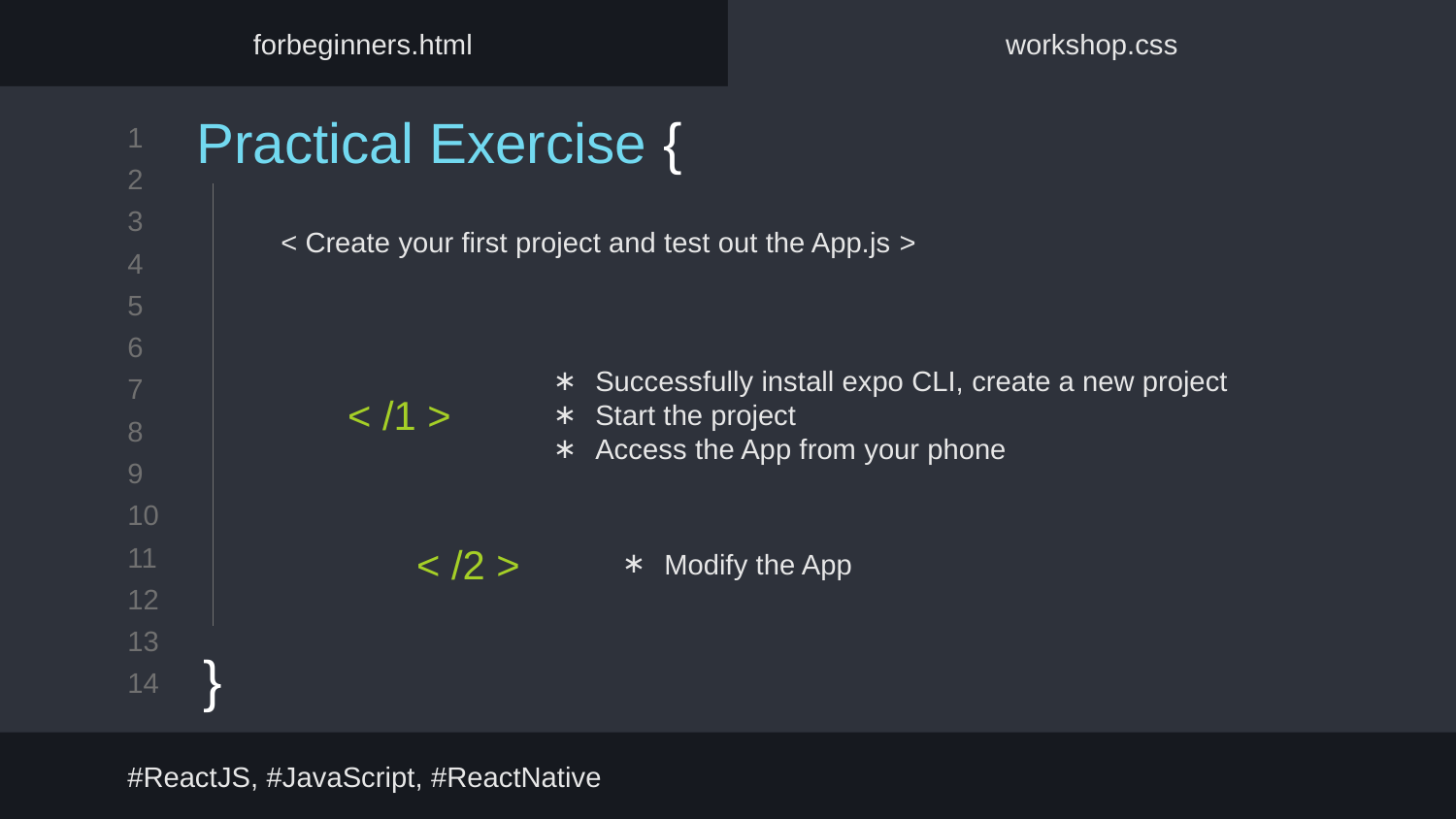

forbeginners.html
workshop.css
# Practical Exercise {
}
< Create your first project and test out the App.js >
Successfully install expo CLI, create a new project
Start the project
Access the App from your phone
< /1 >
Modify the App
< /2 >
#ReactJS, #JavaScript, #ReactNative